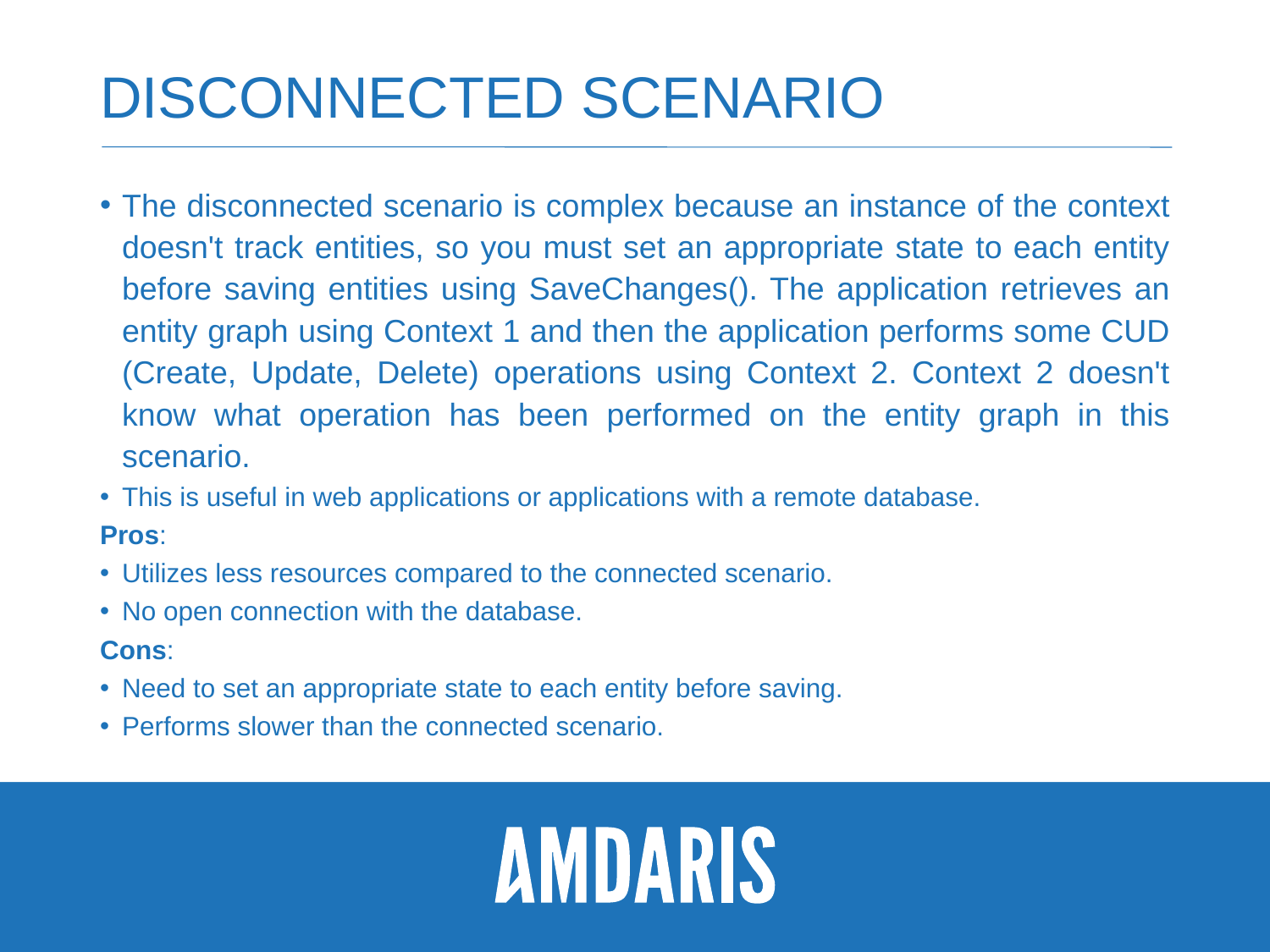

# Disconnected Scenario
The disconnected scenario is complex because an instance of the context doesn't track entities, so you must set an appropriate state to each entity before saving entities using SaveChanges(). The application retrieves an entity graph using Context 1 and then the application performs some CUD (Create, Update, Delete) operations using Context 2. Context 2 doesn't know what operation has been performed on the entity graph in this scenario.
This is useful in web applications or applications with a remote database.
Pros:
Utilizes less resources compared to the connected scenario.
No open connection with the database.
Cons:
Need to set an appropriate state to each entity before saving.
Performs slower than the connected scenario.